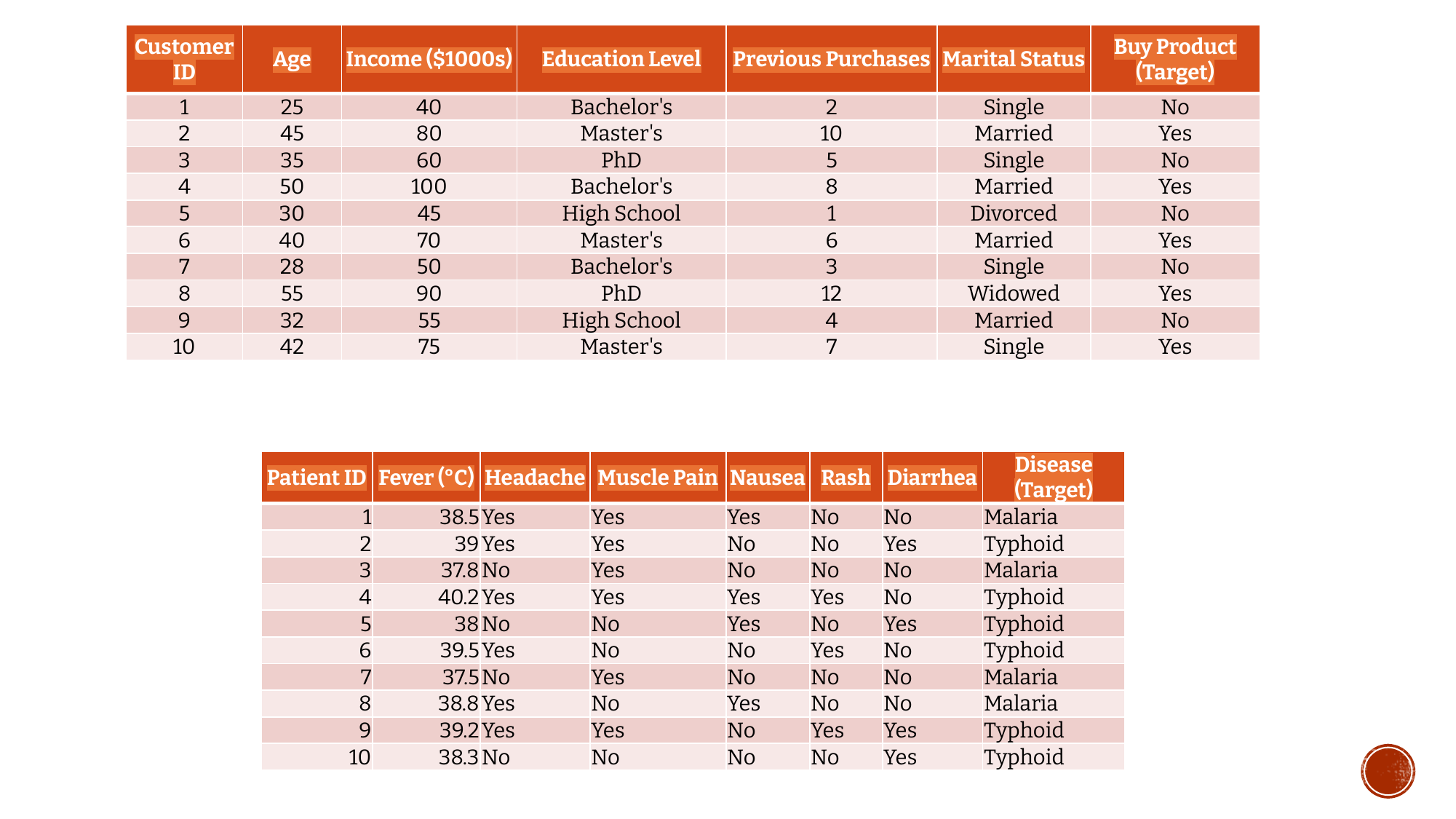

| Customer ID | Age | Income ($1000s) | Education Level | Previous Purchases | Marital Status | Buy Product (Target) |
| --- | --- | --- | --- | --- | --- | --- |
| 1 | 25 | 40 | Bachelor's | 2 | Single | No |
| 2 | 45 | 80 | Master's | 10 | Married | Yes |
| 3 | 35 | 60 | PhD | 5 | Single | No |
| 4 | 50 | 100 | Bachelor's | 8 | Married | Yes |
| 5 | 30 | 45 | High School | 1 | Divorced | No |
| 6 | 40 | 70 | Master's | 6 | Married | Yes |
| 7 | 28 | 50 | Bachelor's | 3 | Single | No |
| 8 | 55 | 90 | PhD | 12 | Widowed | Yes |
| 9 | 32 | 55 | High School | 4 | Married | No |
| 10 | 42 | 75 | Master's | 7 | Single | Yes |
| Patient ID | Fever (°C) | Headache | Muscle Pain | Nausea | Rash | Diarrhea | Disease (Target) |
| --- | --- | --- | --- | --- | --- | --- | --- |
| 1 | 38.5 | Yes | Yes | Yes | No | No | Malaria |
| 2 | 39 | Yes | Yes | No | No | Yes | Typhoid |
| 3 | 37.8 | No | Yes | No | No | No | Malaria |
| 4 | 40.2 | Yes | Yes | Yes | Yes | No | Typhoid |
| 5 | 38 | No | No | Yes | No | Yes | Typhoid |
| 6 | 39.5 | Yes | No | No | Yes | No | Typhoid |
| 7 | 37.5 | No | Yes | No | No | No | Malaria |
| 8 | 38.8 | Yes | No | Yes | No | No | Malaria |
| 9 | 39.2 | Yes | Yes | No | Yes | Yes | Typhoid |
| 10 | 38.3 | No | No | No | No | Yes | Typhoid |